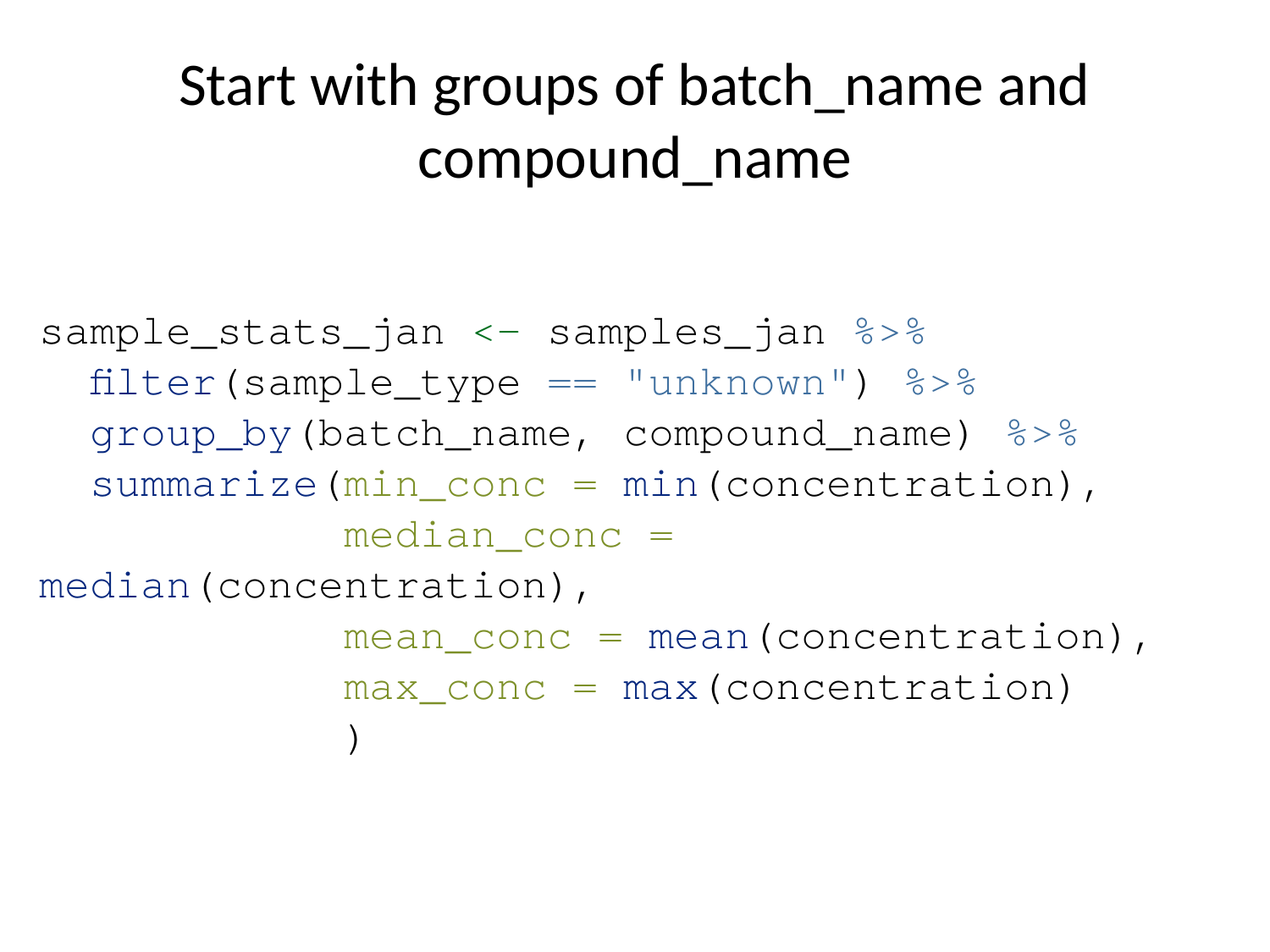

# Start with groups of batch_name and compound_name
sample_stats_jan <- samples_jan %>%
  filter(sample_type == "unknown") %>%
  group_by(batch_name, compound_name) %>%
  summarize(min_conc = min(concentration),
            median_conc = median(concentration),
            mean_conc = mean(concentration),
            max_conc = max(concentration)
            )